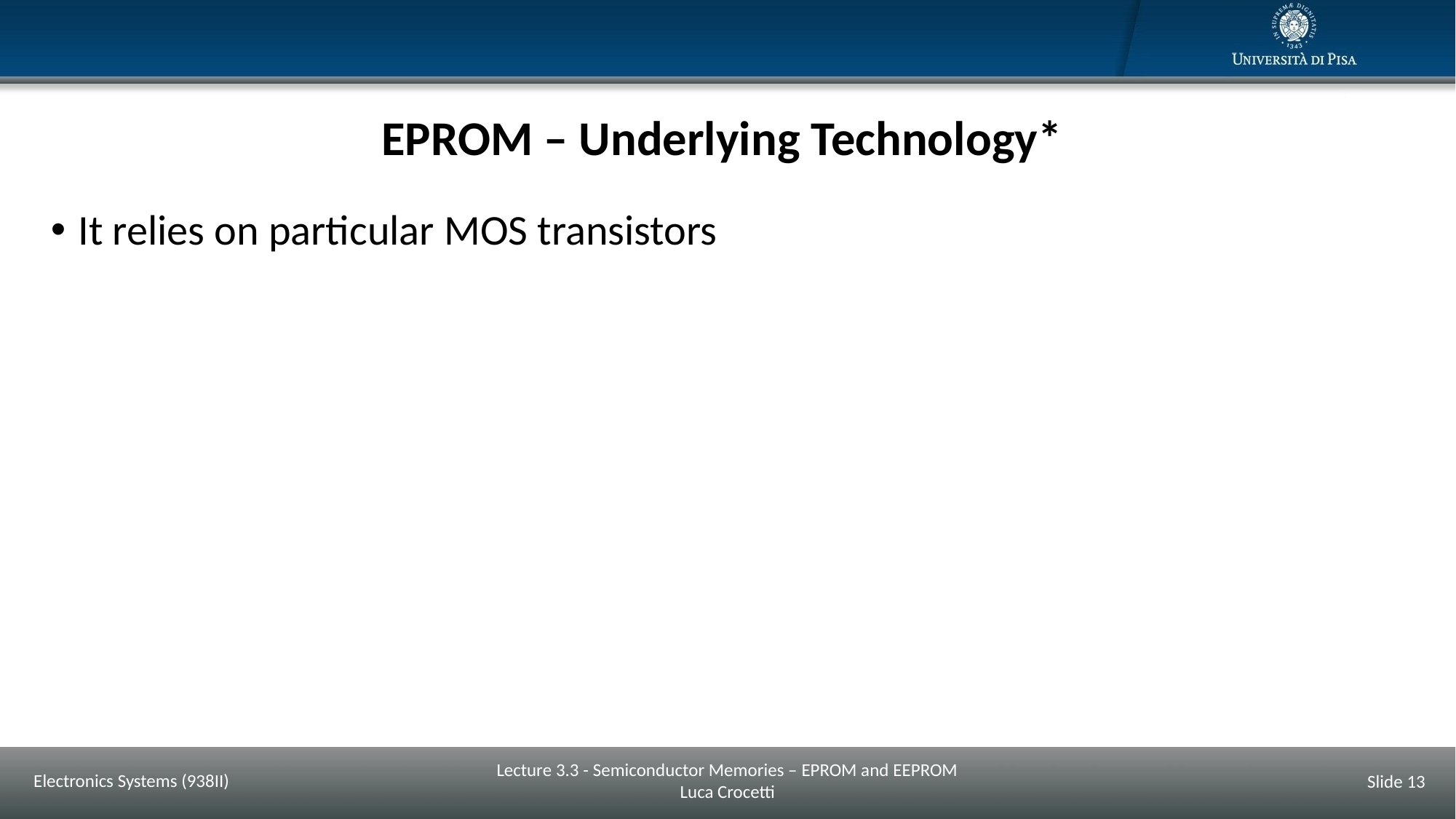

# EPROM – Underlying Technology*
It relies on particular MOS transistors